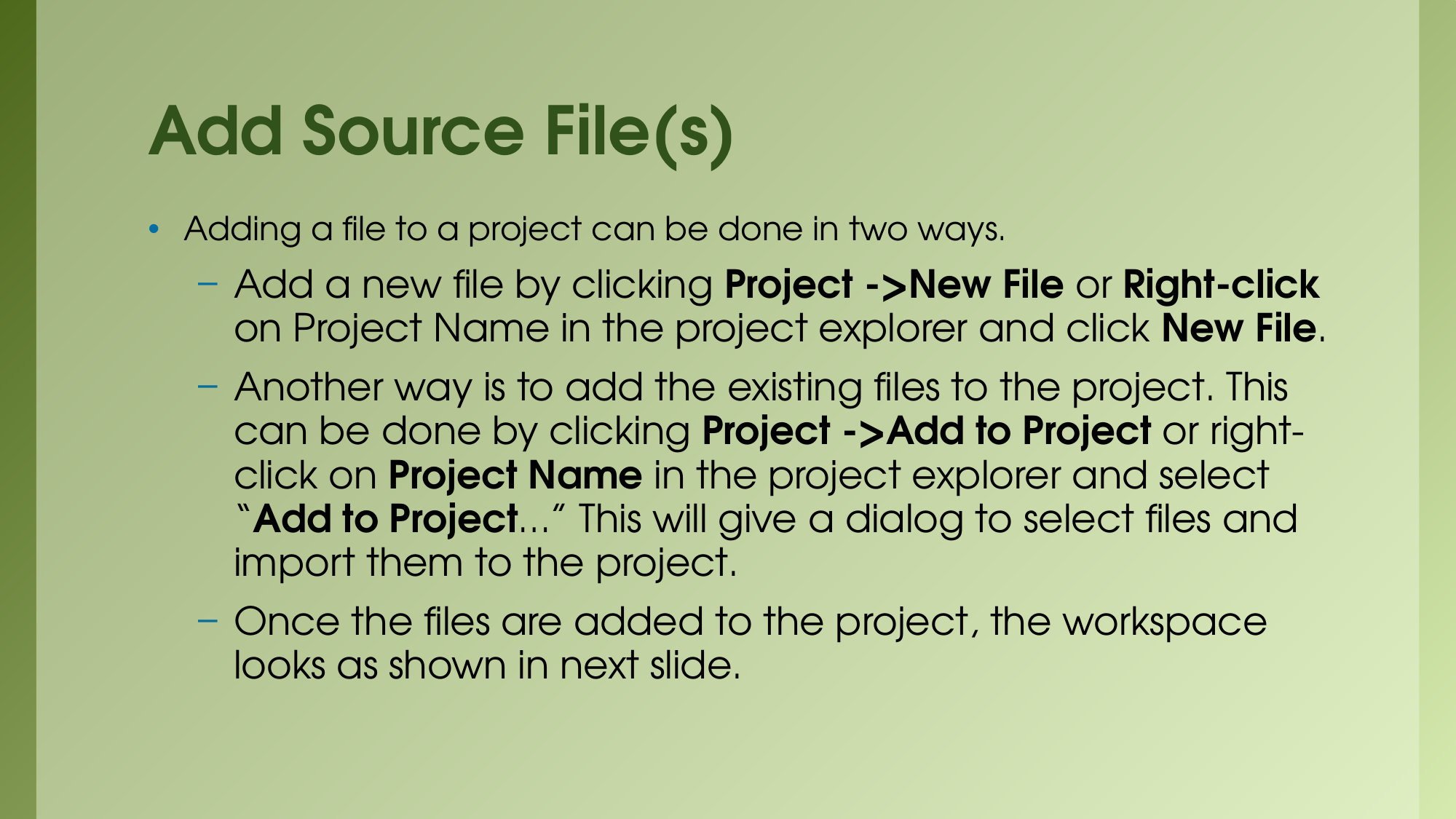

# Add Source File(s)
Adding a file to a project can be done in two ways.
Add a new file by clicking Project ->New File or Right-click on Project Name in the project explorer and click New File.
Another way is to add the existing files to the project. This can be done by clicking Project ->Add to Project or right-click on Project Name in the project explorer and select “Add to Project…” This will give a dialog to select files and import them to the project.
Once the files are added to the project, the workspace looks as shown in next slide.